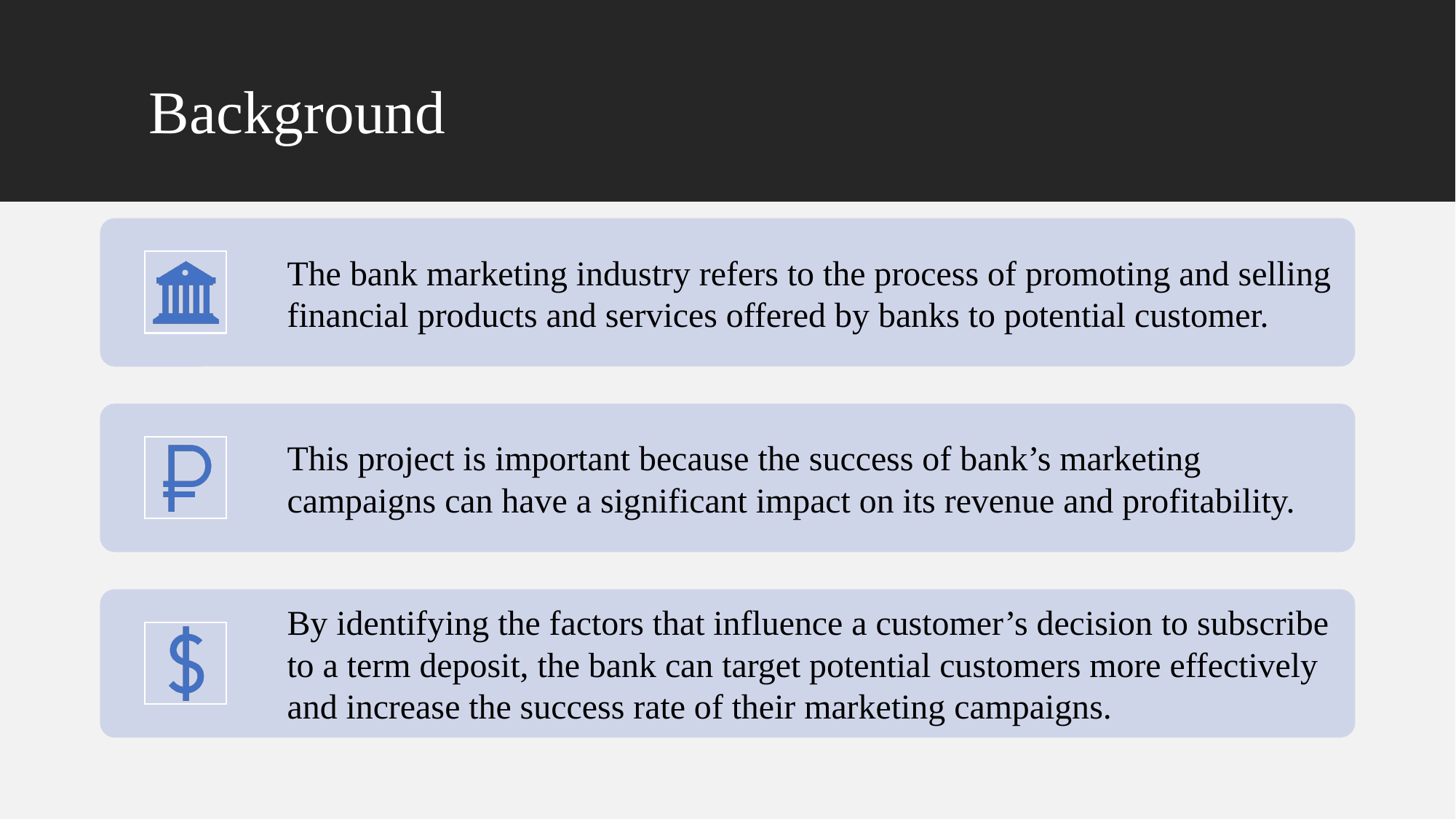

# Background

The bank marketing industry refers to the process of promoting and selling financial products and services offered by banks to potential customer.
This project is important because the success of bank’s marketing campaigns can have a significant impact on its revenue and profitability.
By identifying the factors that influence a customer’s decision to subscribe to a term deposit, the bank can target potential customers more effectively and increase the success rate of their marketing campaigns.